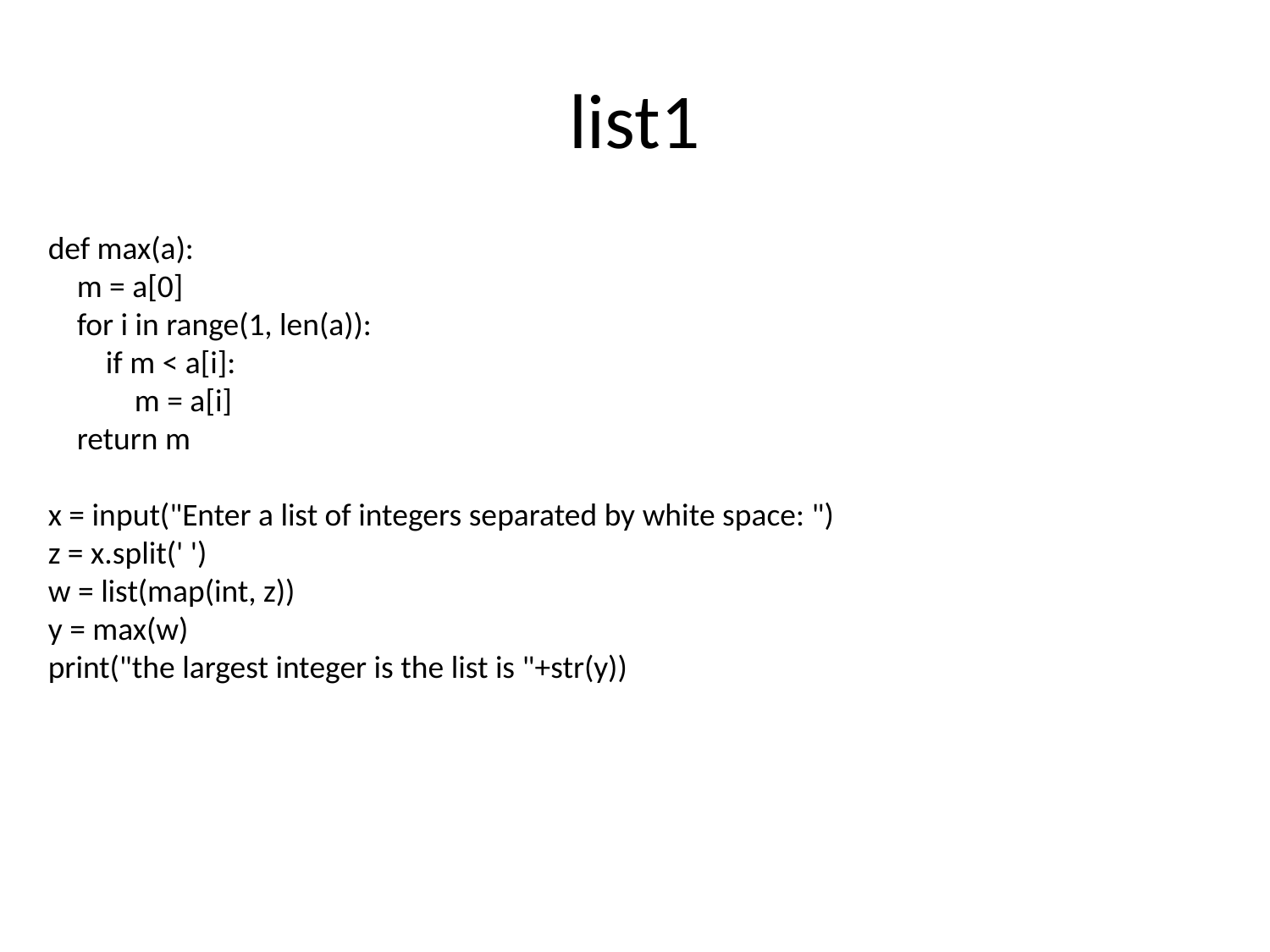

# list1
def max(a):
    m = a[0]
    for i in range(1, len(a)):
        if m < a[i]:
            m = a[i]
    return m

x = input("Enter a list of integers separated by white space: ")
z = x.split(' ')
w = list(map(int, z))
y = max(w)
print("the largest integer is the list is "+str(y))